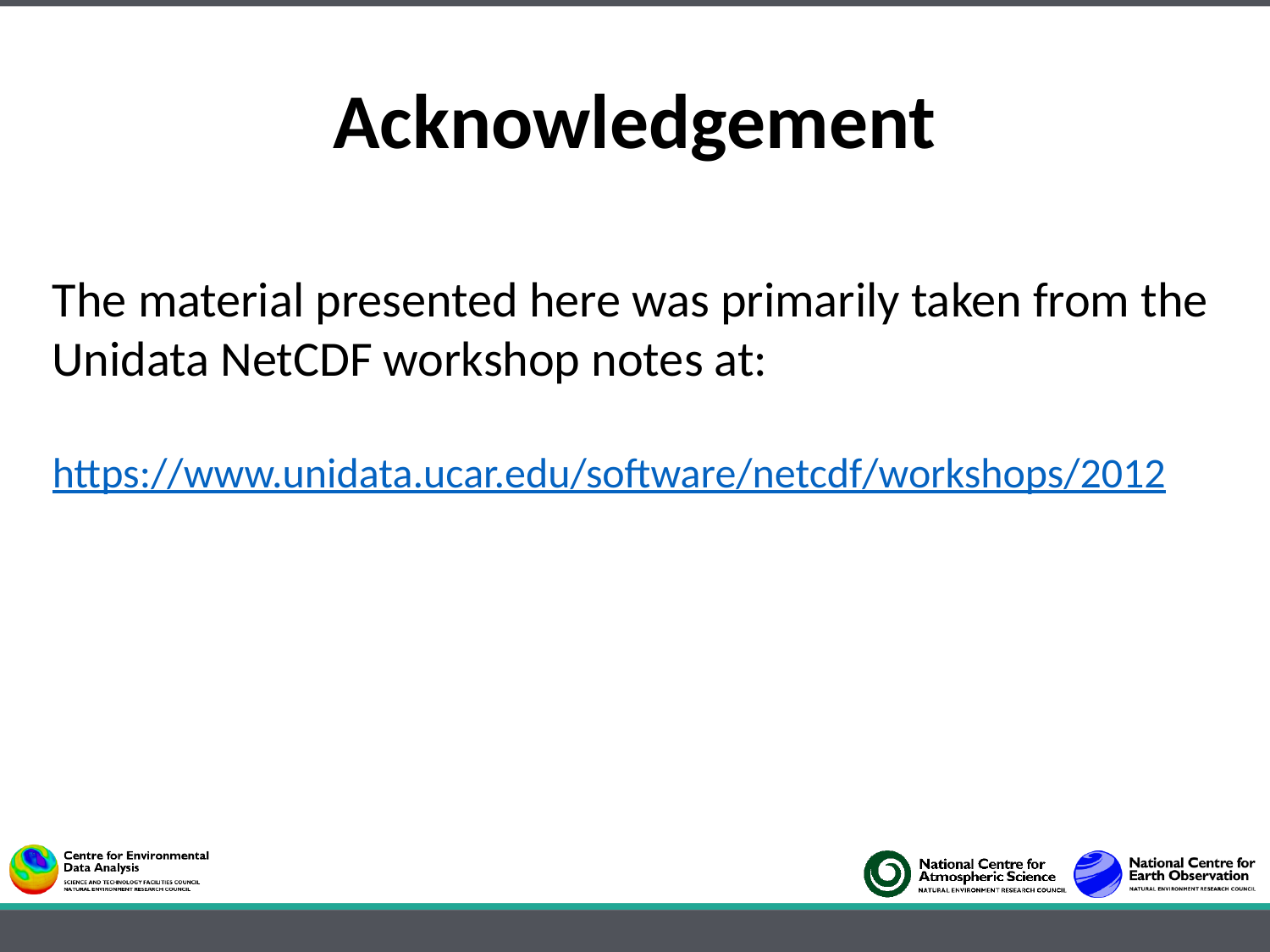

Acknowledgement
The material presented here was primarily taken from the Unidata NetCDF workshop notes at:

https://www.unidata.ucar.edu/software/netcdf/workshops/2012